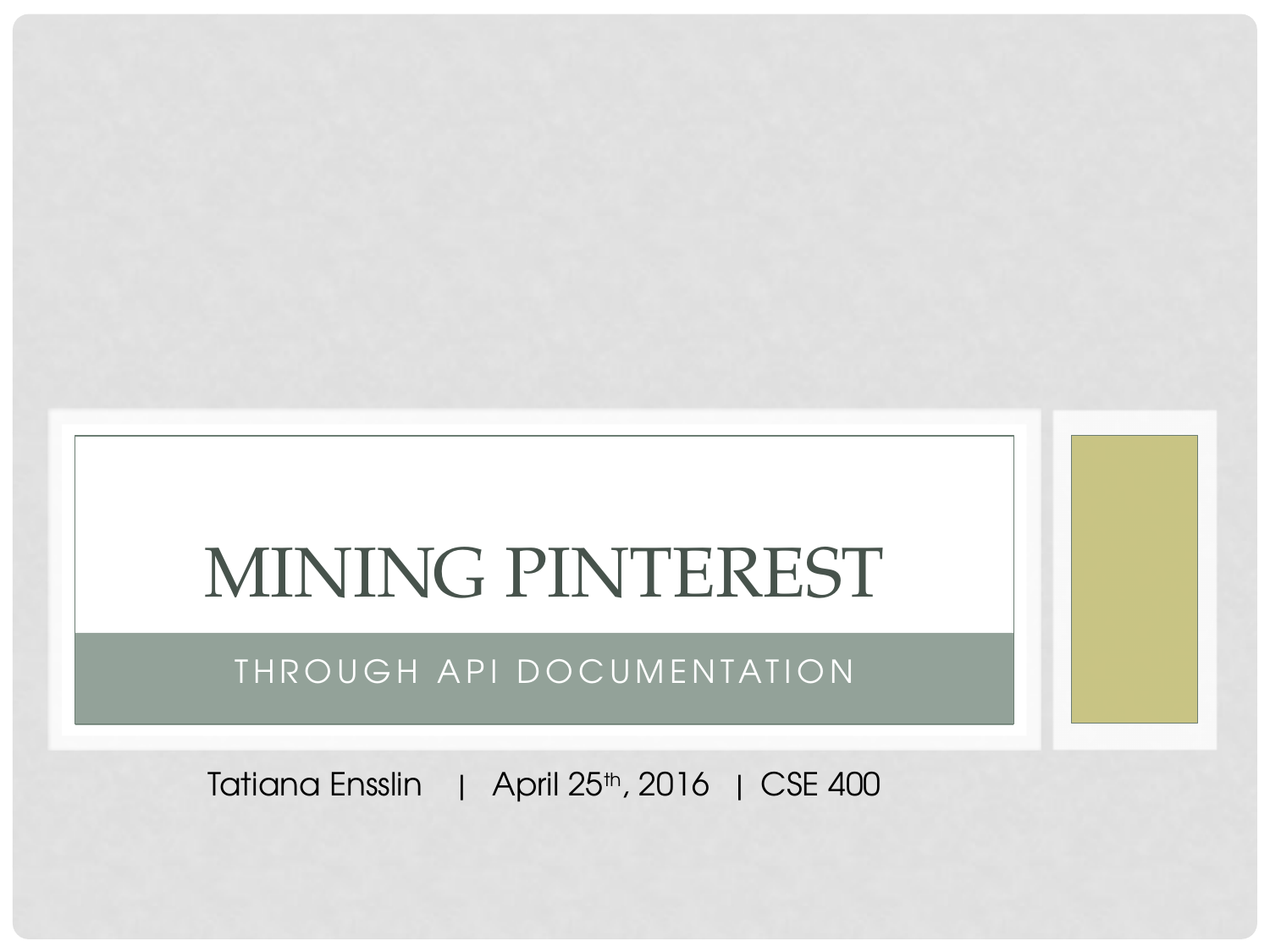

# Mining PinterEst
THROUGH API DOCUMENTATION
	Tatiana Ensslin    |   April 25th, 2016   |  CSE 400